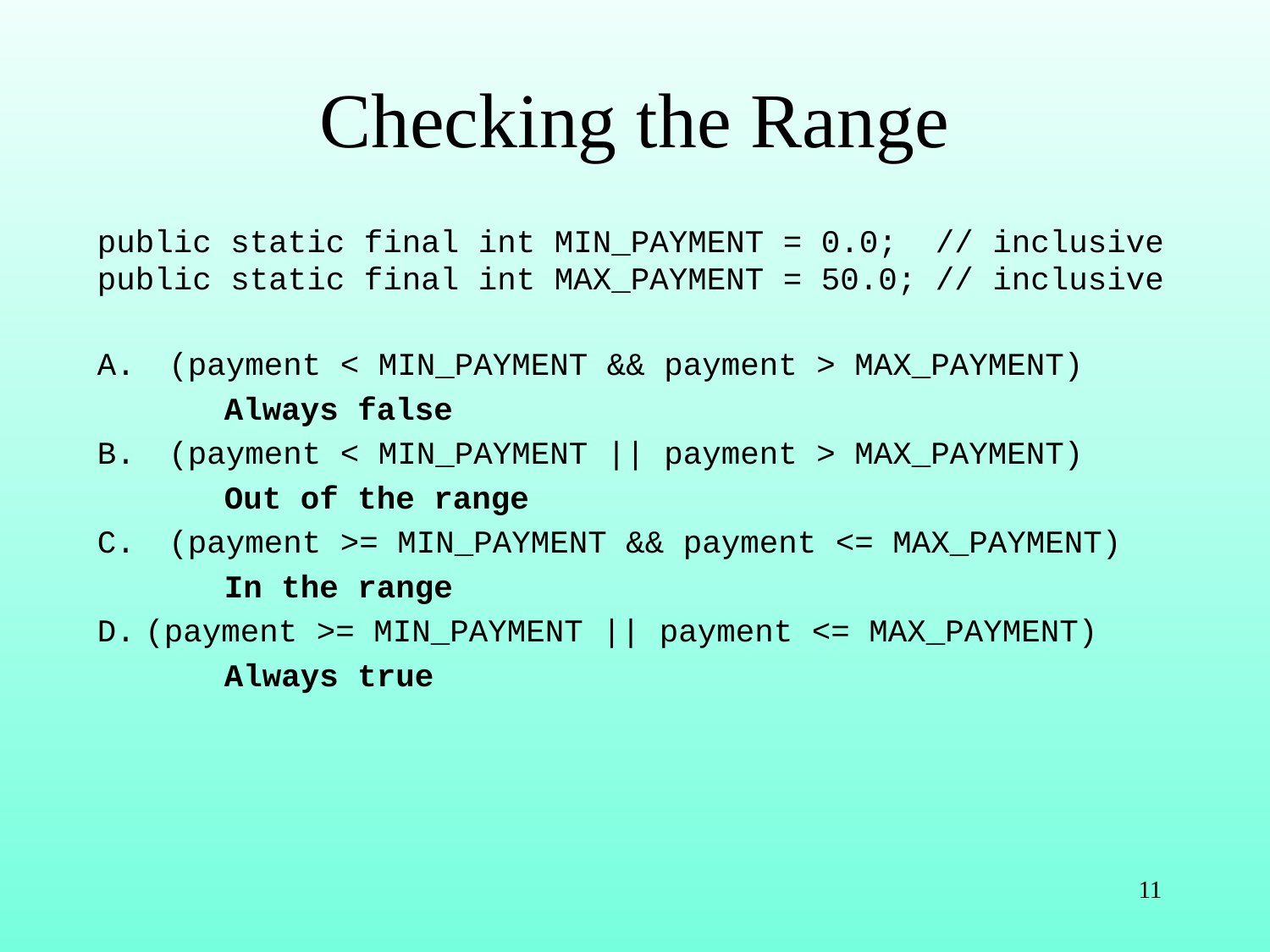

# Checking the Range
public static final int MIN_PAYMENT = 0.0;  // inclusive
public static final int MAX_PAYMENT = 50.0; // inclusive

(payment < MIN_PAYMENT && payment > MAX_PAYMENT)
	Always false
(payment < MIN_PAYMENT || payment > MAX_PAYMENT)
	Out of the range
(payment >= MIN_PAYMENT && payment <= MAX_PAYMENT)
	In the range
(payment >= MIN_PAYMENT || payment <= MAX_PAYMENT)
	Always true

11